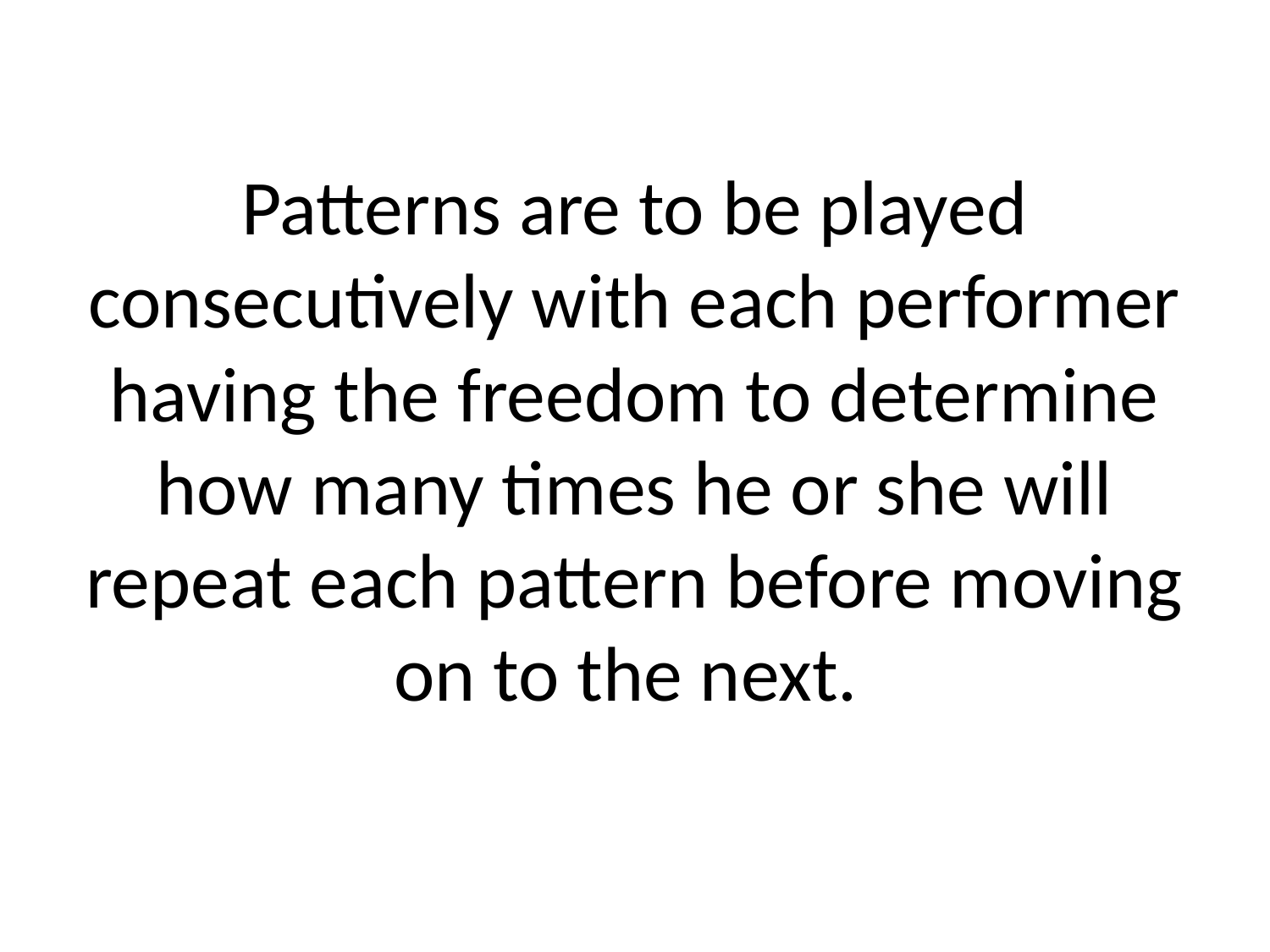

# Patterns are to be played consecutively with each performer having the freedom to determine how many times he or she will repeat each pattern before moving on to the next.